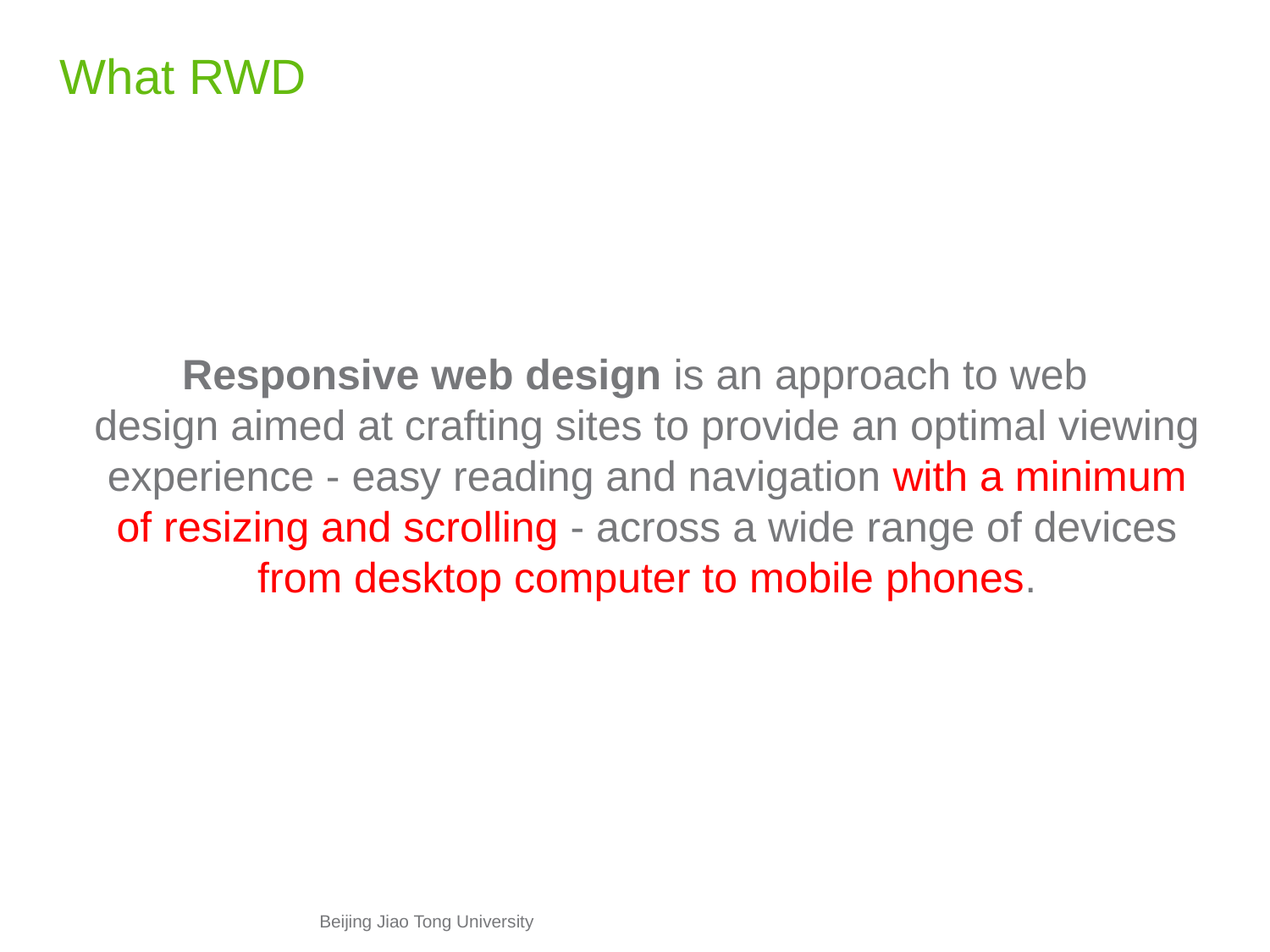

# What RWD

Responsive web design is an approach to web design aimed at crafting sites to provide an optimal viewing experience - easy reading and navigation with a minimum of resizing and scrolling - across a wide range of devices from desktop computer to mobile phones.

Beijing Jiao Tong University